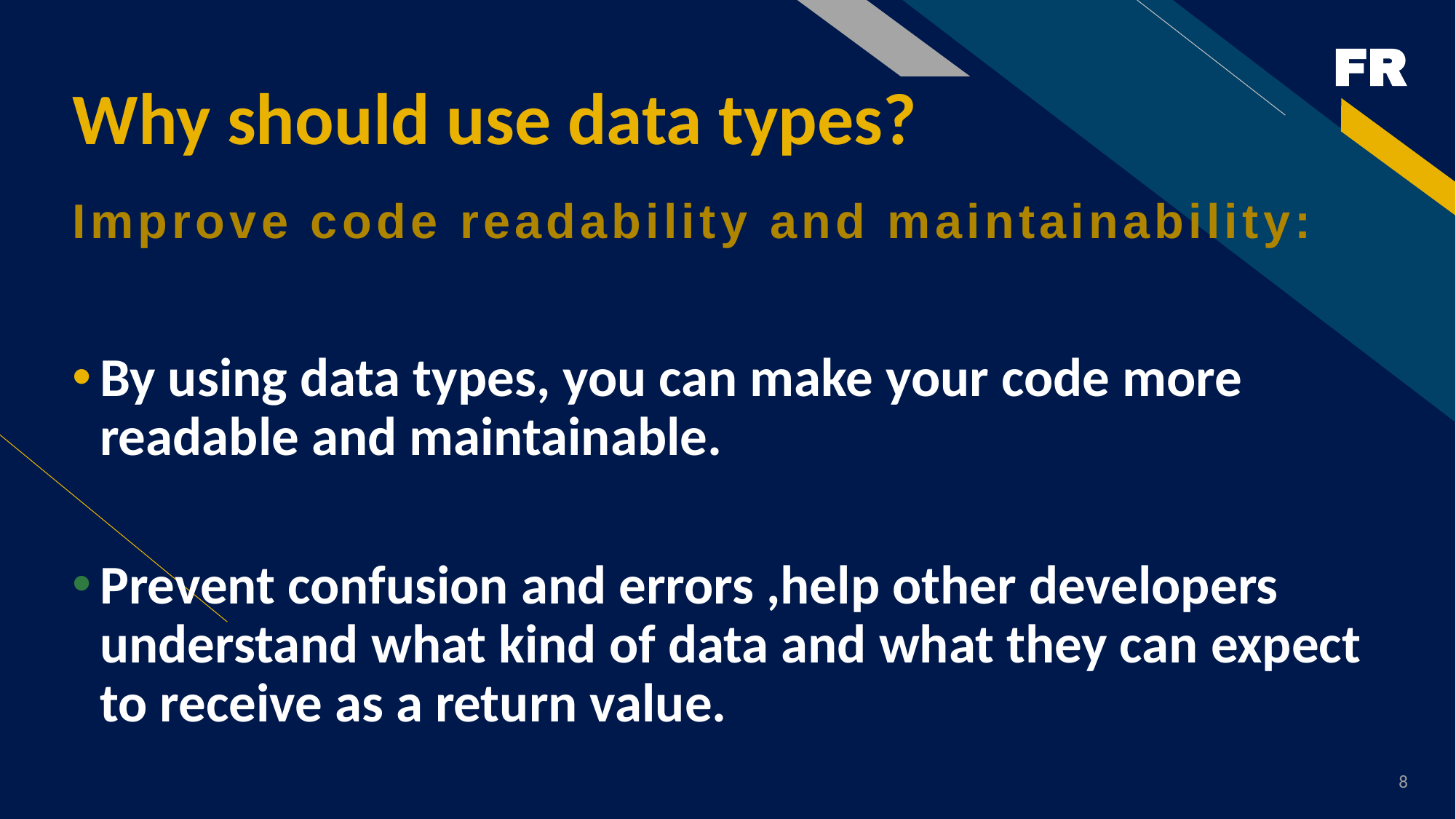

# Why should use data types?
Improve code readability and maintainability:

By using data types, you can make your code more readable and maintainable.

Prevent confusion and errors ,help other developers understand what kind of data and what they can expect to receive as a return value.
8